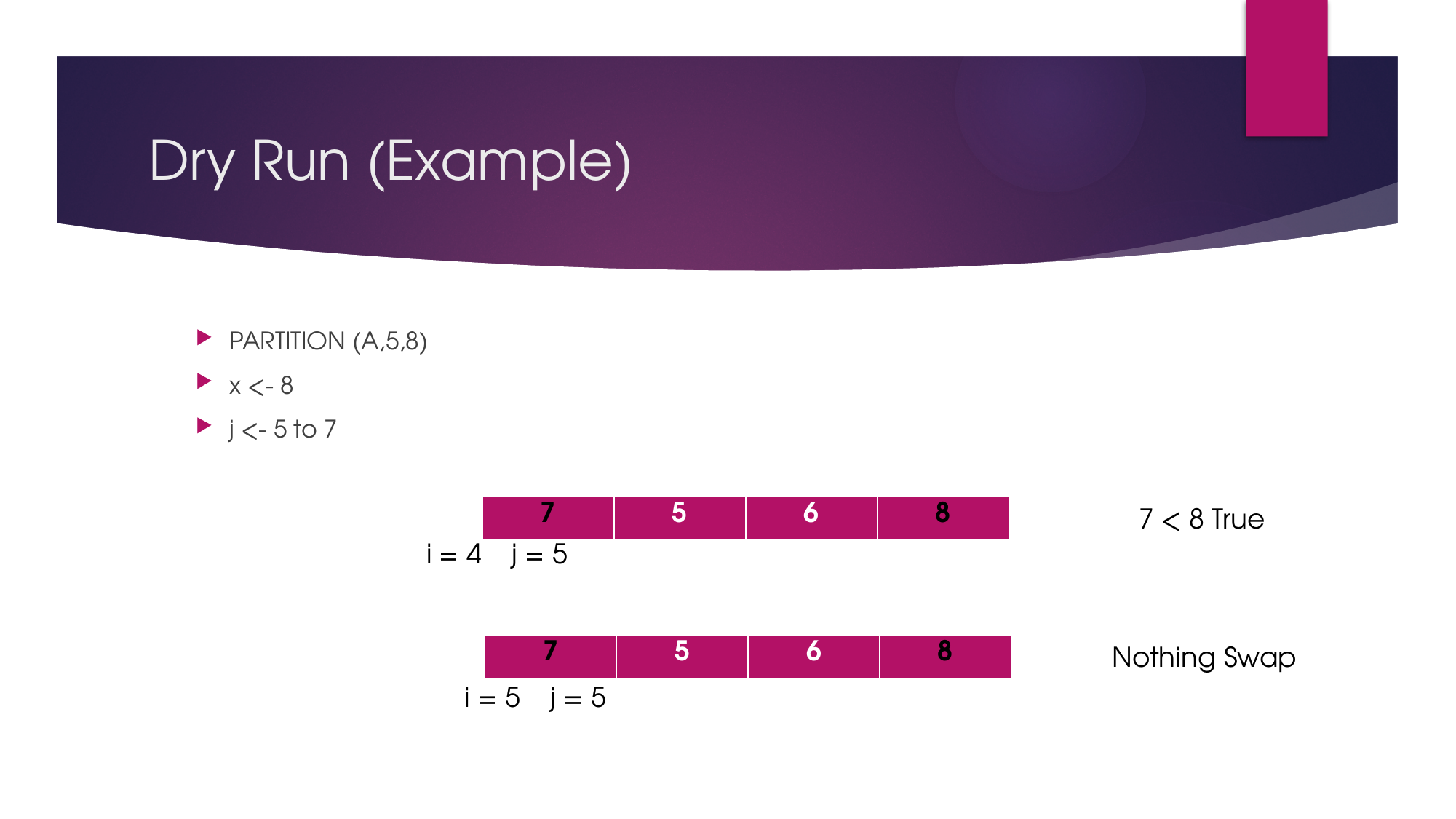

# Dry Run (Example)

PARTITION (A,5,8)
x <- 8
j <- 5 to 7
| 7 | 5 | 6 | 8 |
| --- | --- | --- | --- |
7 < 8 True
       i = 4    j = 5
| 7 | 5 | 6 | 8 |
| --- | --- | --- | --- |
Nothing Swap
       i = 5    j = 5